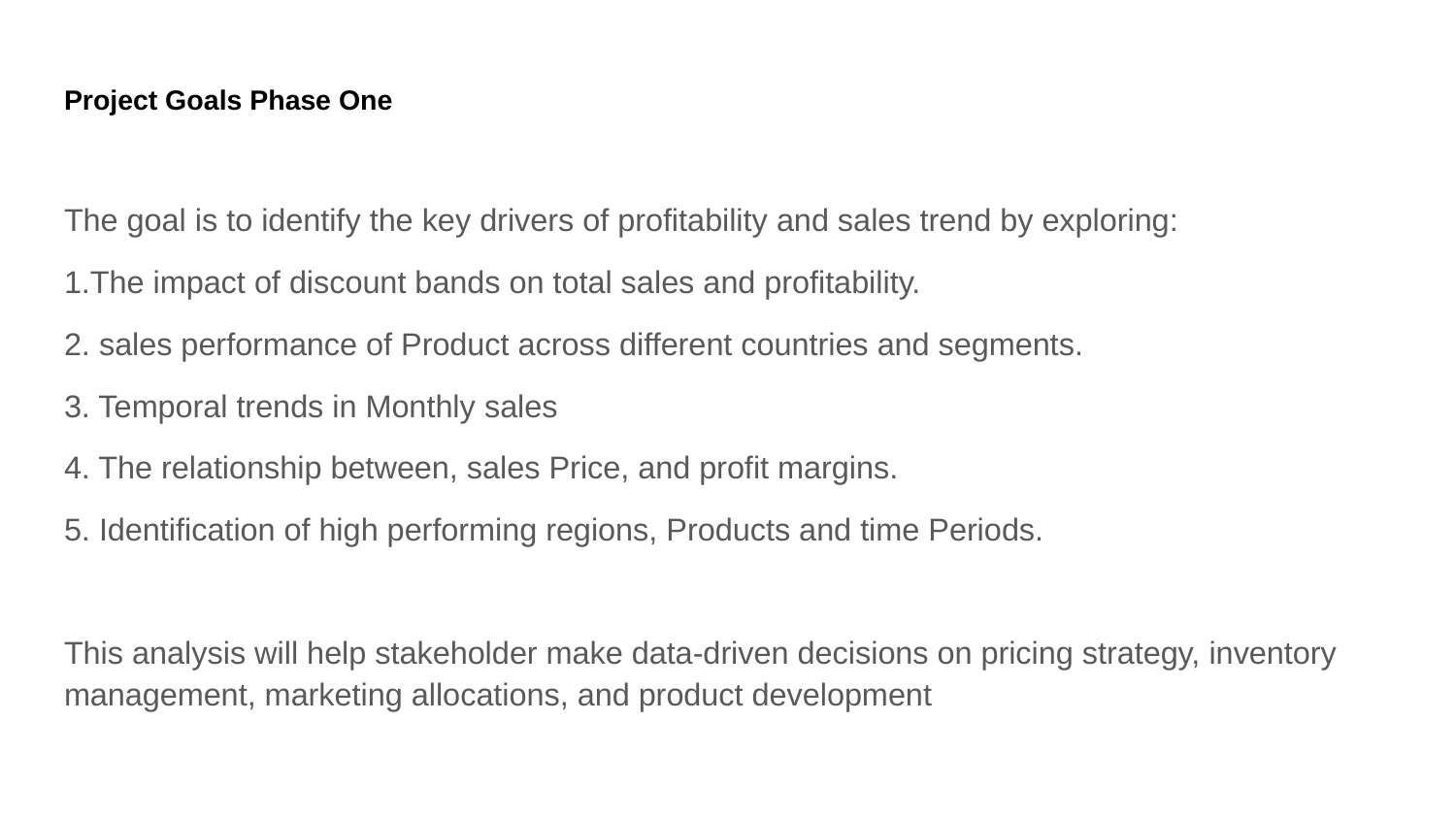

# Project Goals Phase One

The goal is to identify the key drivers of profitability and sales trend by exploring:
1.The impact of discount bands on total sales and profitability.
2. sales performance of Product across different countries and segments.
3. Temporal trends in Monthly sales
4. The relationship between, sales Price, and profit margins.
5. Identification of high performing regions, Products and time Periods.

This analysis will help stakeholder make data-driven decisions on pricing strategy, inventory management, marketing allocations, and product development